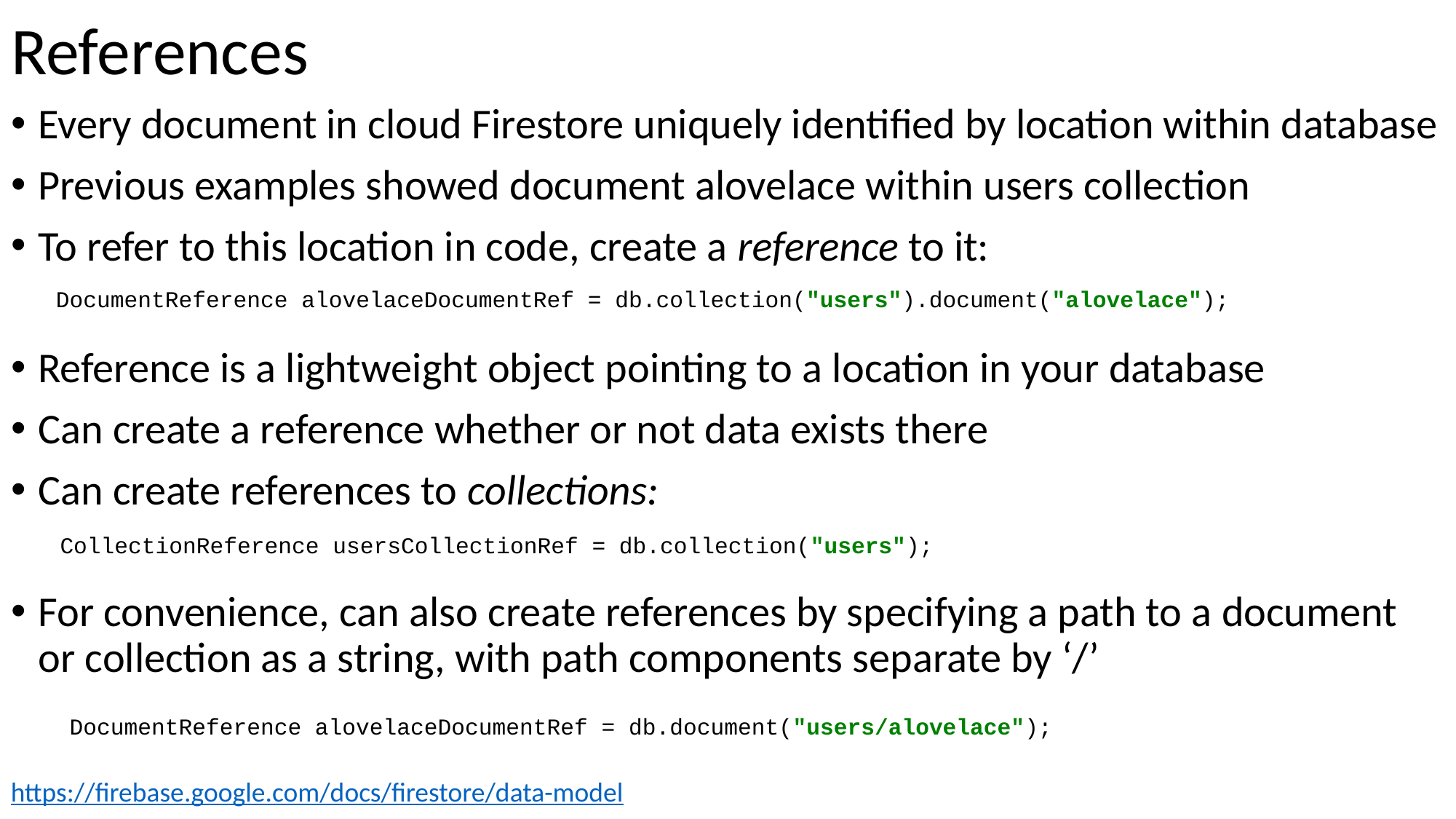

# References
Every document in cloud Firestore uniquely identified by location within database
Previous examples showed document alovelace within users collection
To refer to this location in code, create a reference to it:

Reference is a lightweight object pointing to a location in your database
Can create a reference whether or not data exists there
Can create references to collections:

For convenience, can also create references by specifying a path to a document or collection as a string, with path components separate by ‘/’
DocumentReference alovelaceDocumentRef = db.collection("users").document("alovelace");
CollectionReference usersCollectionRef = db.collection("users");
DocumentReference alovelaceDocumentRef = db.document("users/alovelace");
https://firebase.google.com/docs/firestore/data-model